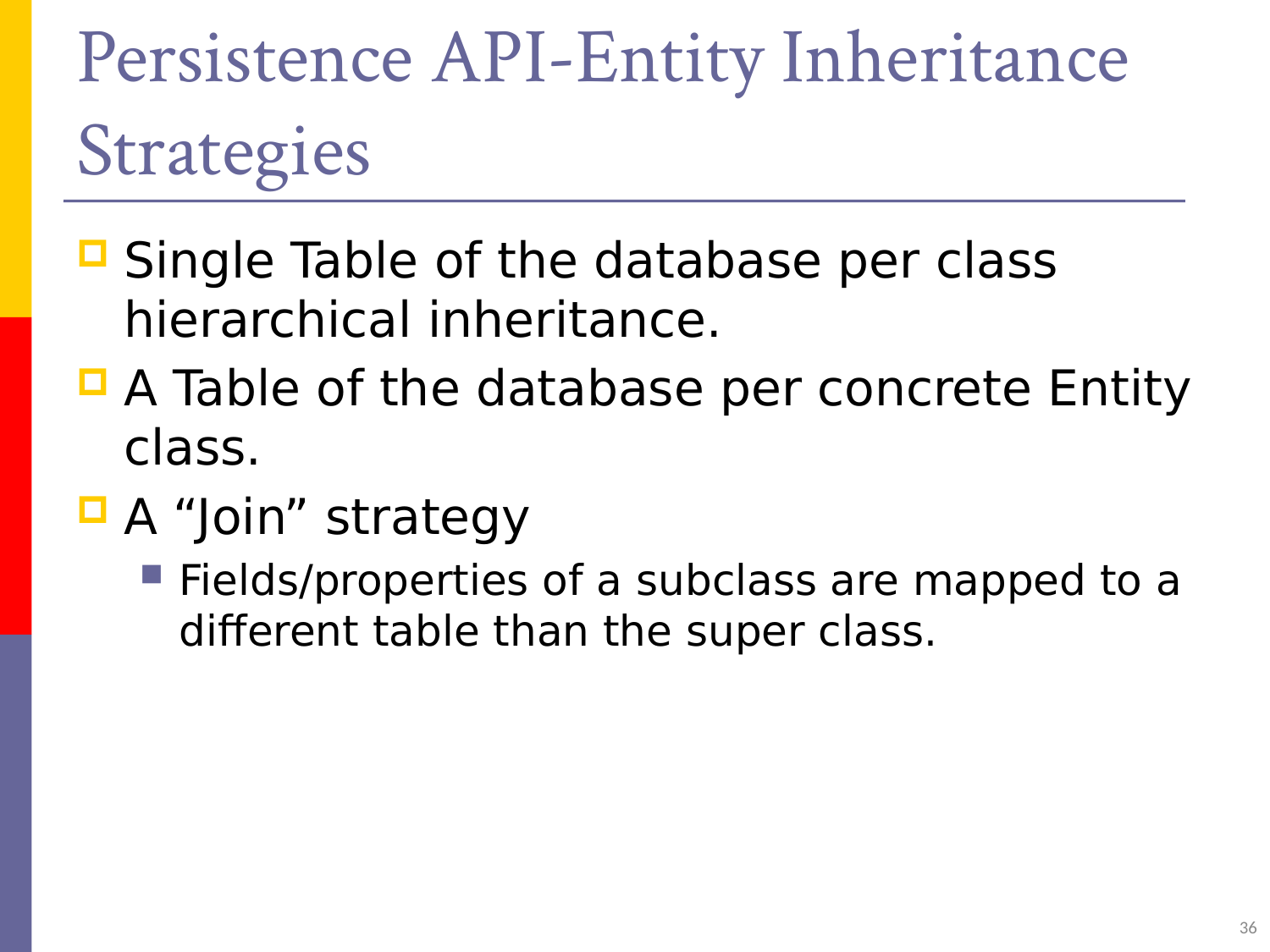

# Persistence API-Entity Inheritance Strategies
Single Table of the database per class hierarchical inheritance.
A Table of the database per concrete Entity class.
A “Join” strategy
Fields/properties of a subclass are mapped to a different table than the super class.
36